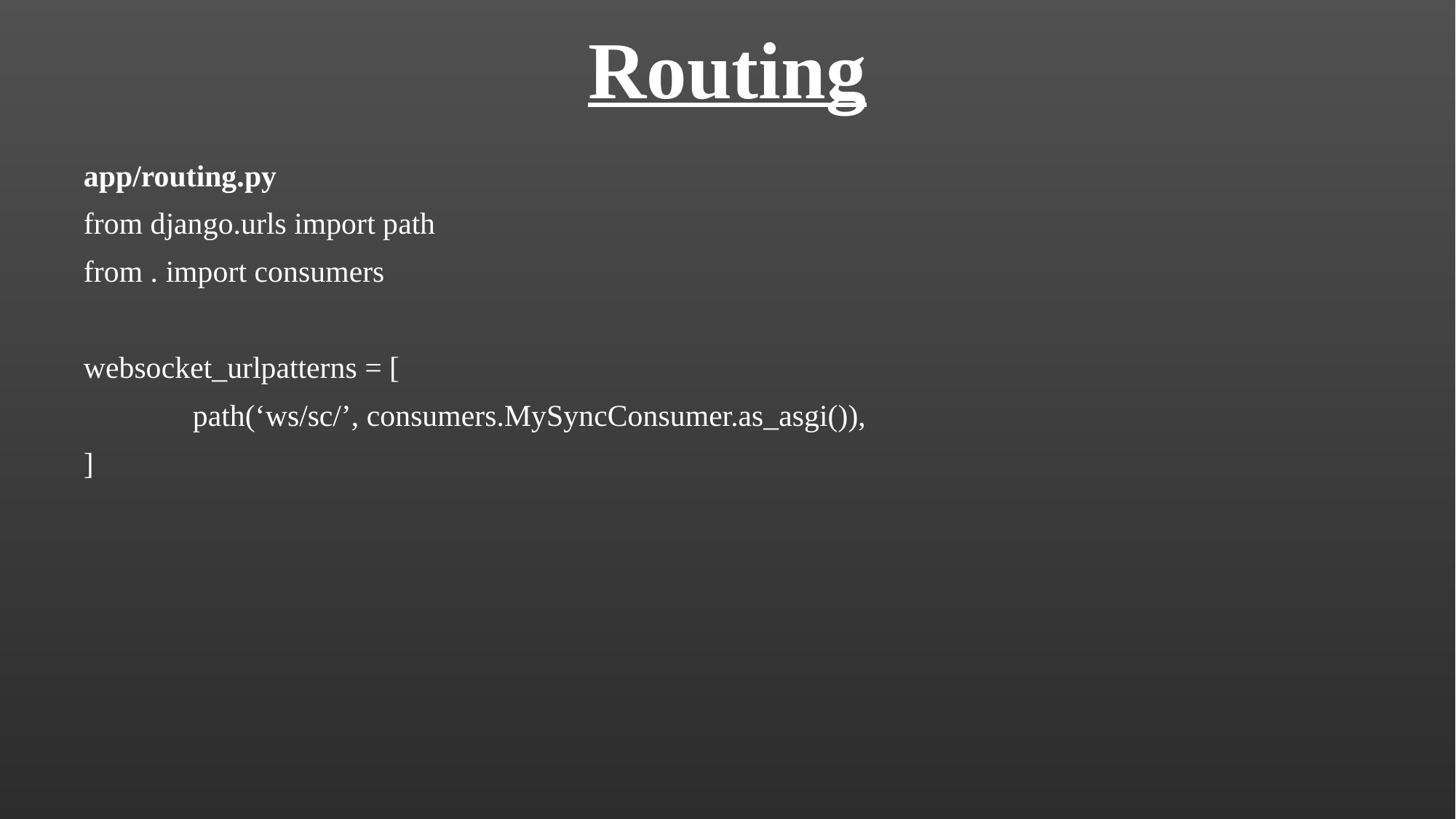

# Routing
app/routing.py
from django.urls import path
from . import consumers

websocket_urlpatterns = [
	path(‘ws/sc/’, consumers.MySyncConsumer.as_asgi()),
]